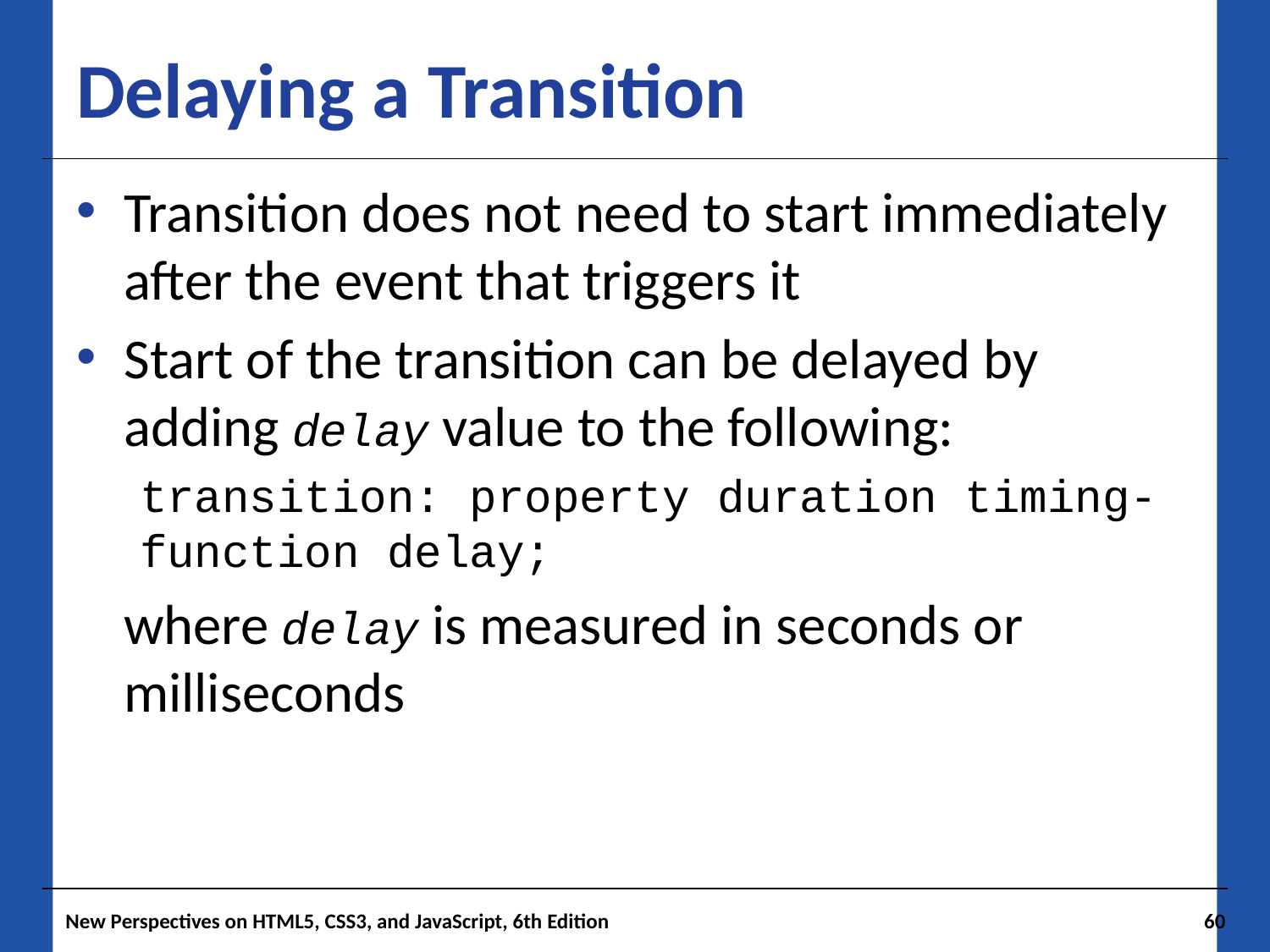

# Delaying a Transition
Transition does not need to start immediately after the event that triggers it
Start of the transition can be delayed by adding delay value to the following:
transition: property duration timing-function delay;
where delay is measured in seconds or milliseconds
New Perspectives on HTML5, CSS3, and JavaScript, 6th Edition
60